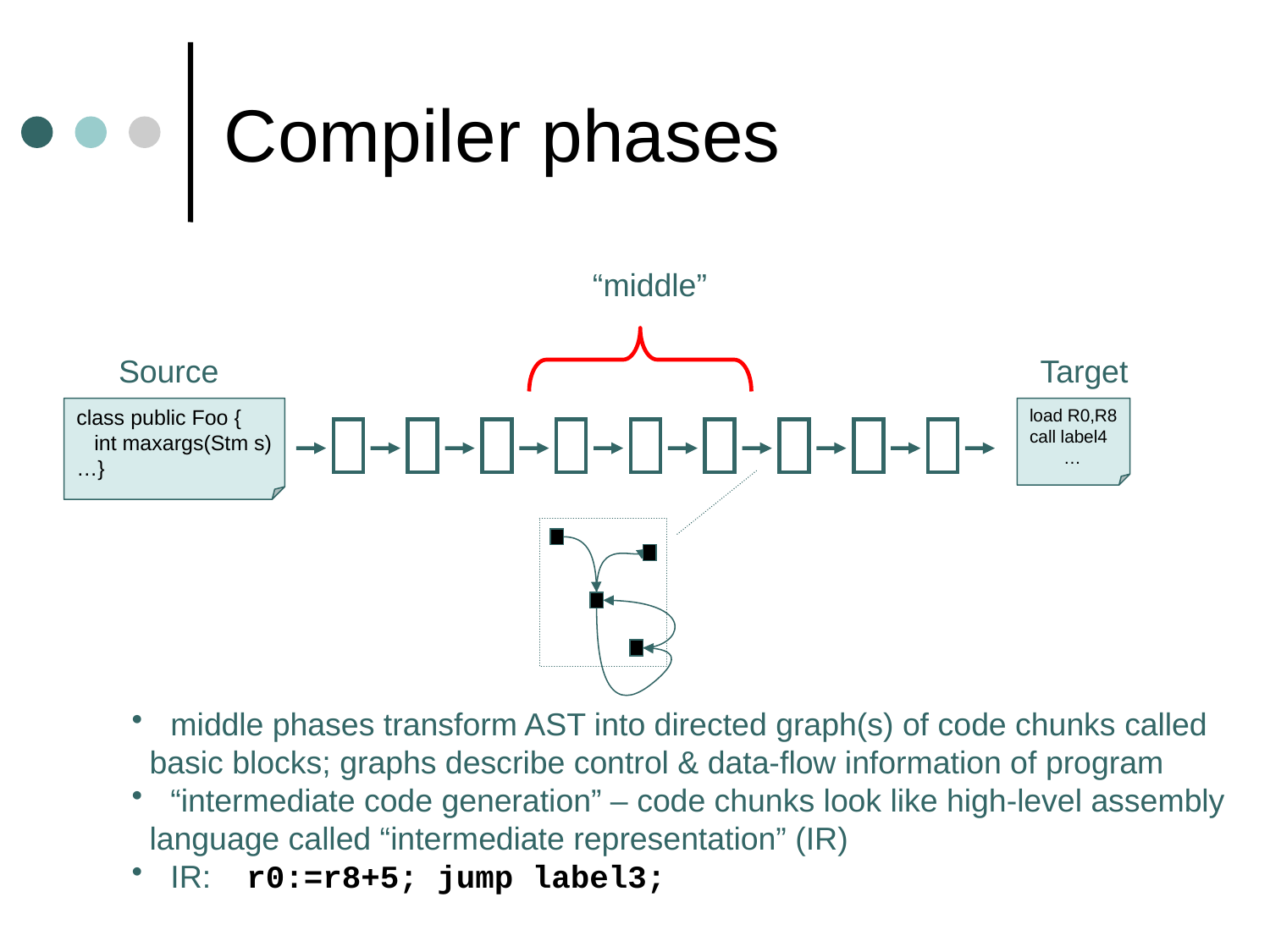

# Compiler phases

“middle”
Source
Target
class public Foo {
   int maxargs(Stm s)
…}
load R0,R8
call label4
       …

 middle phases transform AST into directed graph(s) of code chunks called
  basic blocks; graphs describe control & data-flow information of program
 “intermediate code generation” – code chunks look like high-level assembly
  language called “intermediate representation” (IR)
 IR:    r0:=r8+5; jump label3;